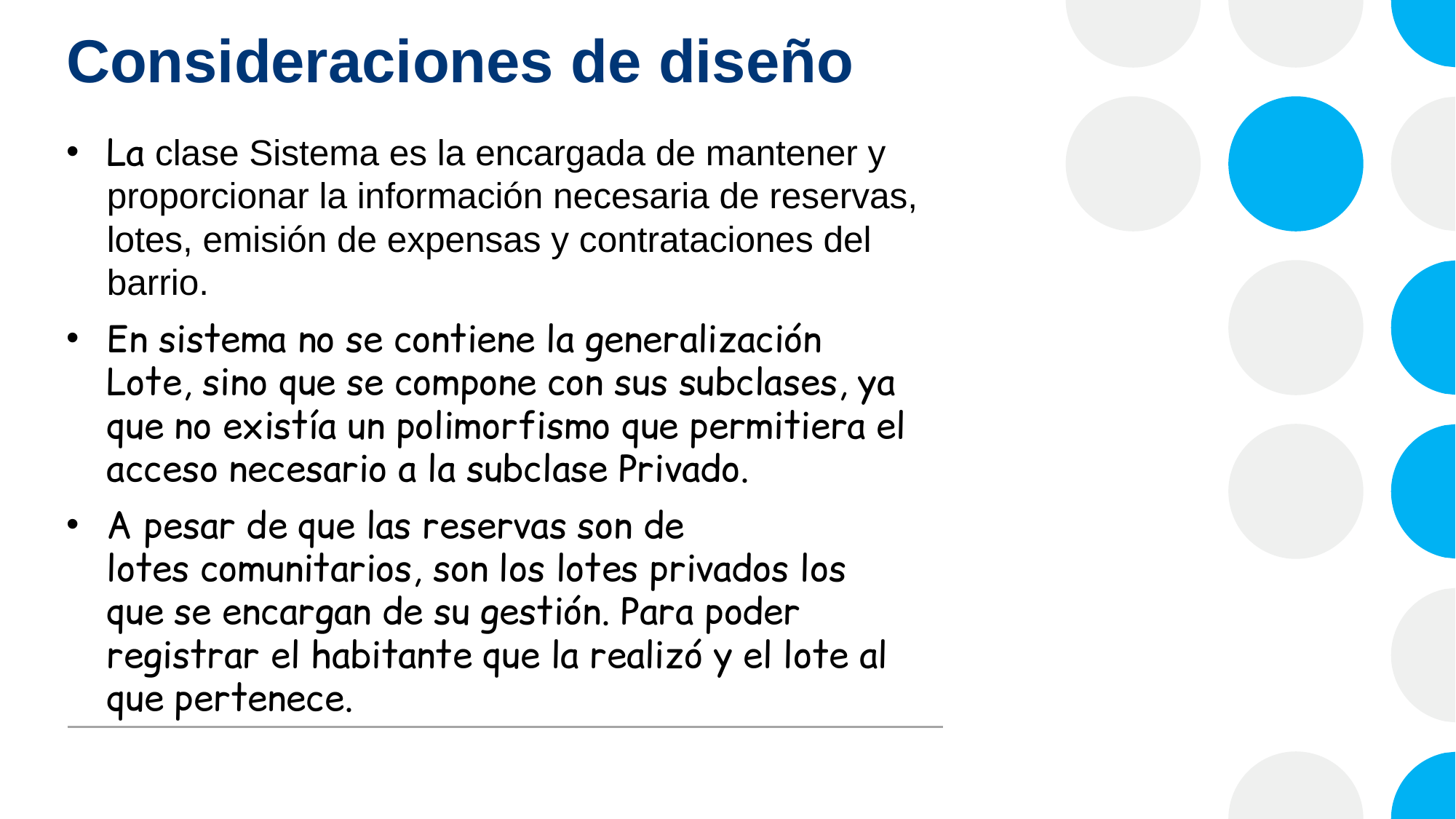

# Consideraciones de diseño
La clase Sistema es la encargada de mantener y proporcionar la información necesaria de reservas, lotes, emisión de expensas y contrataciones del barrio.
En sistema no se contiene la generalización Lote, sino que se compone con sus subclases, ya que no existía un polimorfismo que permitiera el acceso necesario a la subclase Privado.
A pesar de que las reservas son de lotes comunitarios, son los lotes privados los que se encargan de su gestión. Para poder registrar el habitante que la realizó y el lote al que pertenece.